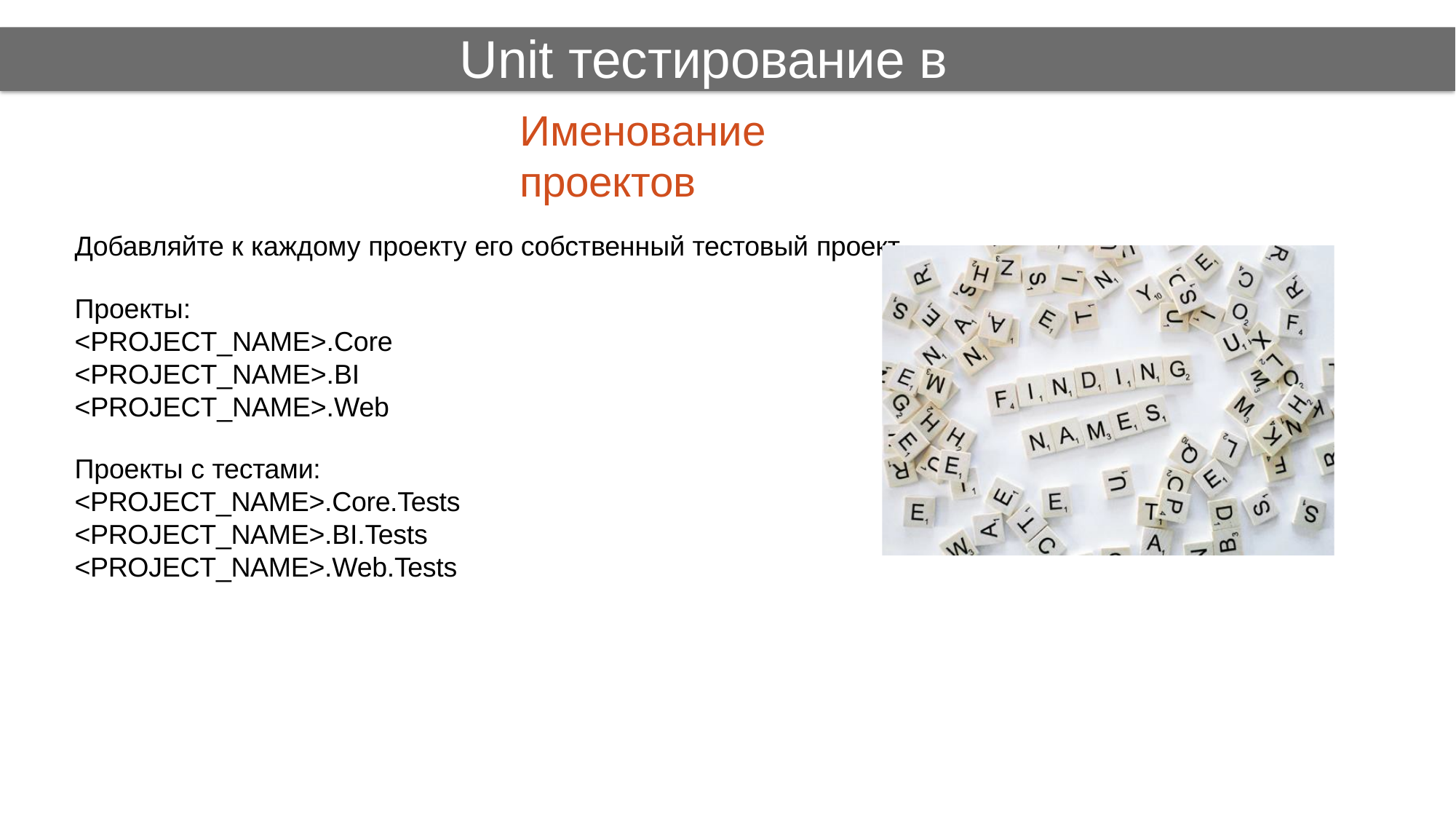

# Unit тестирование в C#

Именование проектов
Добавляйте к каждому проекту его собственный тестовый проект.

Проекты:
<PROJECT_NAME>.Core
<PROJECT_NAME>.BI
<PROJECT_NAME>.Web

Проекты с тестами:
<PROJECT_NAME>.Core.Tests
<PROJECT_NAME>.BI.Tests
<PROJECT_NAME>.Web.Tests